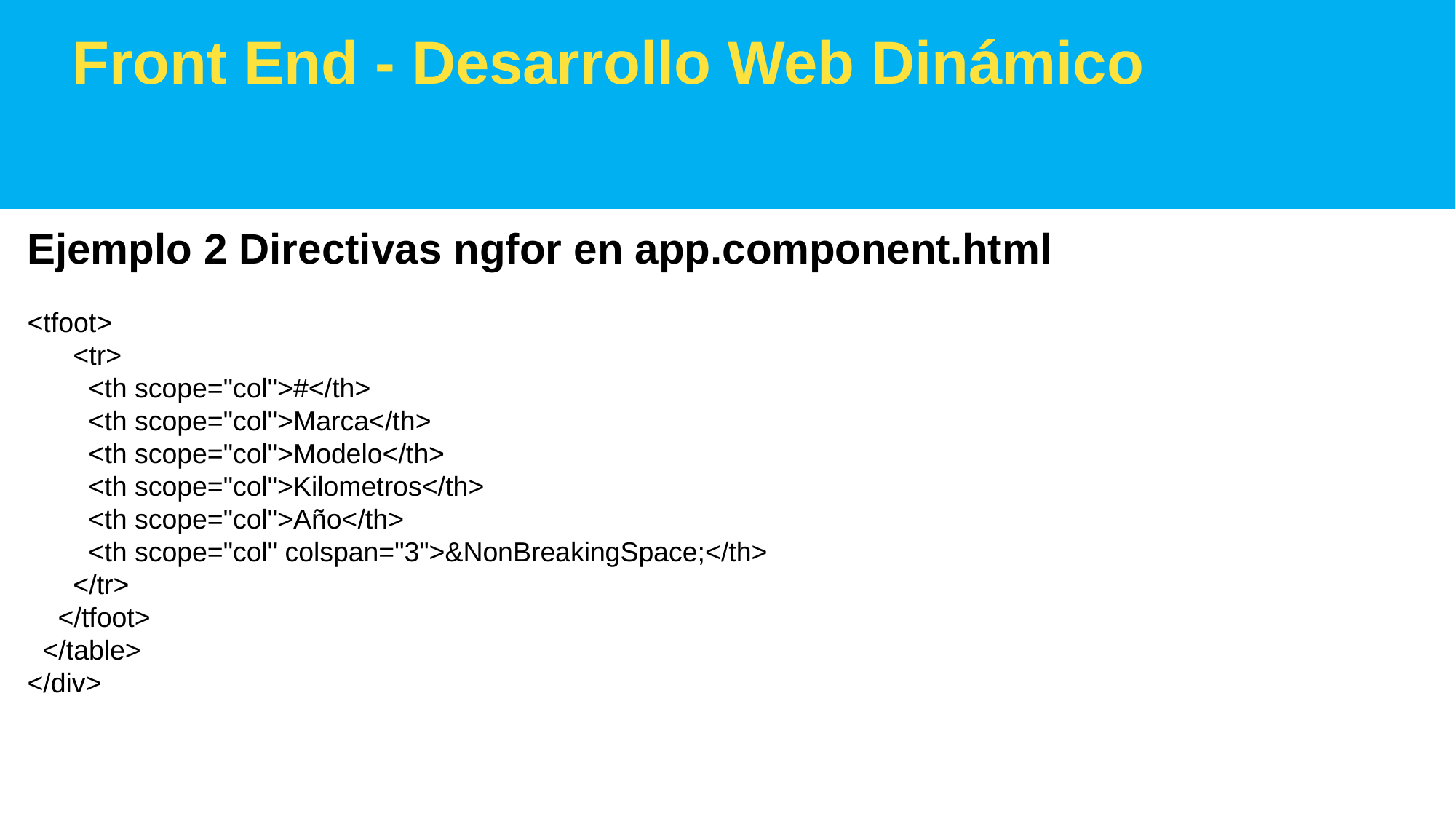

Front End - Desarrollo Web Dinámico
Ejemplo 2 Directivas ngfor en app.component.html

<tfoot>
      <tr>
        <th scope="col">#</th>
        <th scope="col">Marca</th>
        <th scope="col">Modelo</th>
        <th scope="col">Kilometros</th>
        <th scope="col">Año</th>
        <th scope="col" colspan="3">&NonBreakingSpace;</th>
      </tr>
    </tfoot>
  </table>
</div>